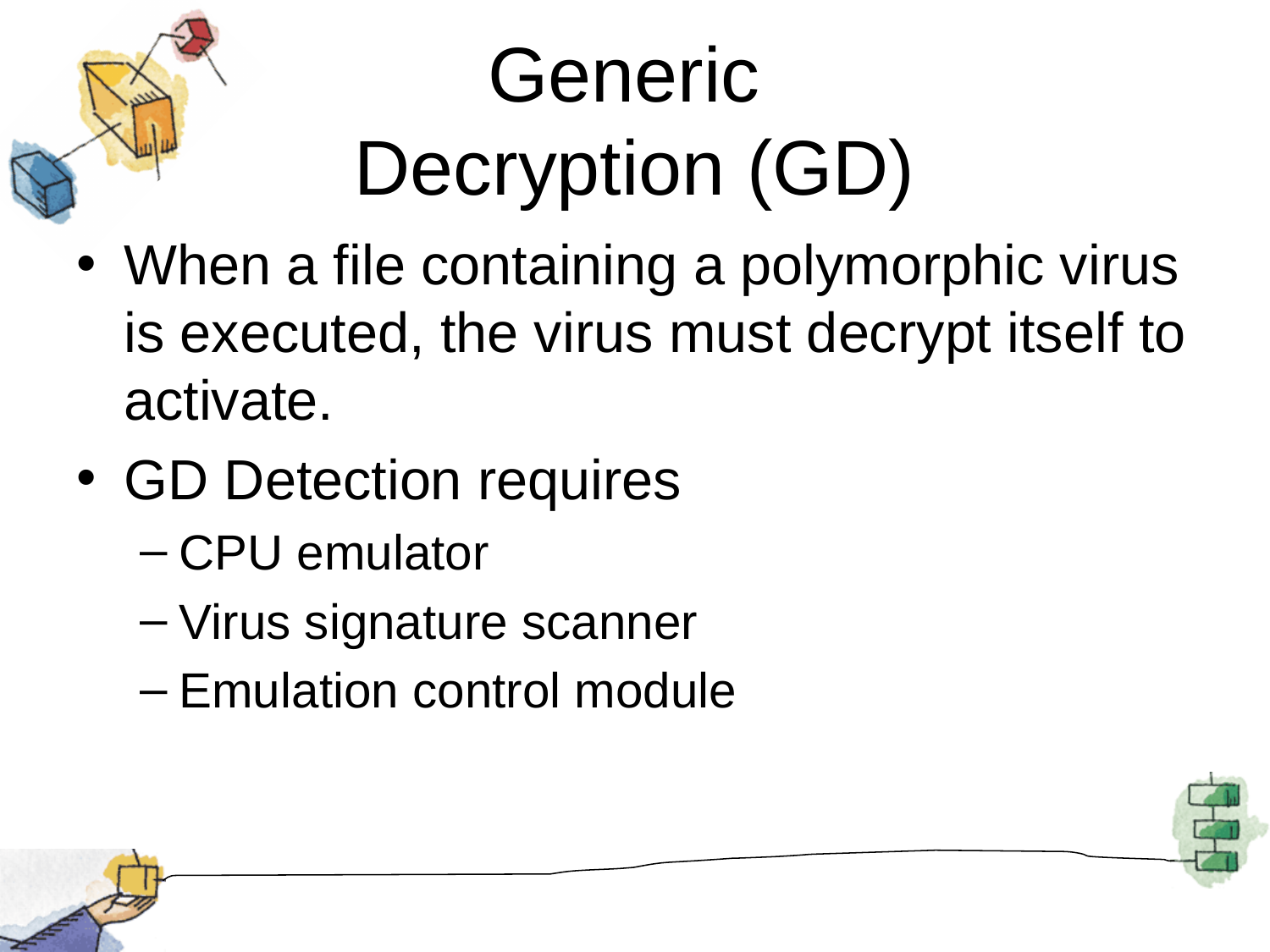

# Generic Decryption (GD)
When a file containing a polymorphic virus is executed, the virus must decrypt itself to activate.
GD Detection requires
CPU emulator
Virus signature scanner
Emulation control module